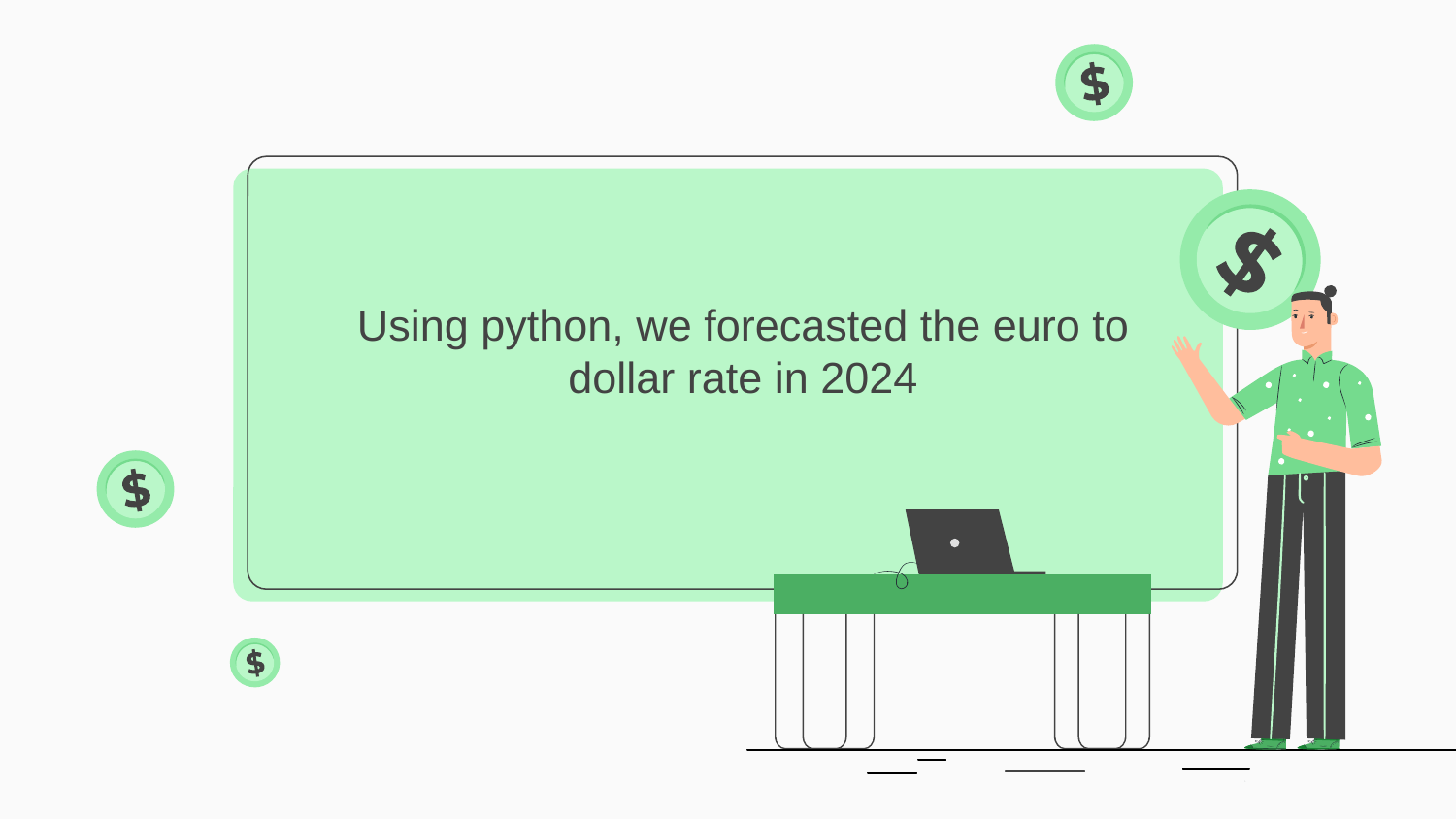

Using python, we forecasted the euro to dollar rate in 2024